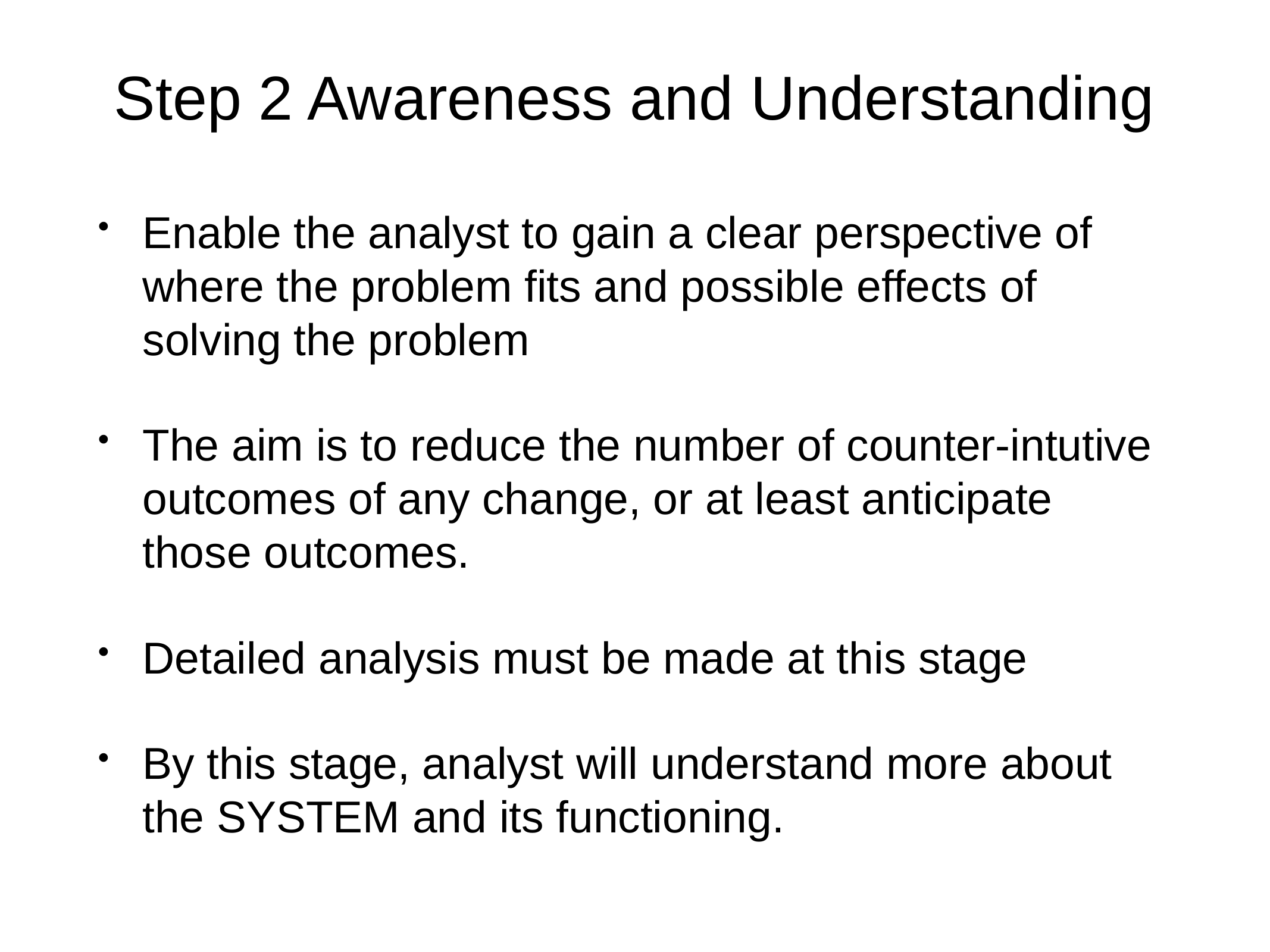

# Step 2 Awareness and Understanding
Enable the analyst to gain a clear perspective of where the problem fits and possible effects of solving the problem
The aim is to reduce the number of counter-intutive outcomes of any change, or at least anticipate those outcomes.
Detailed analysis must be made at this stage
By this stage, analyst will understand more about the SYSTEM and its functioning.